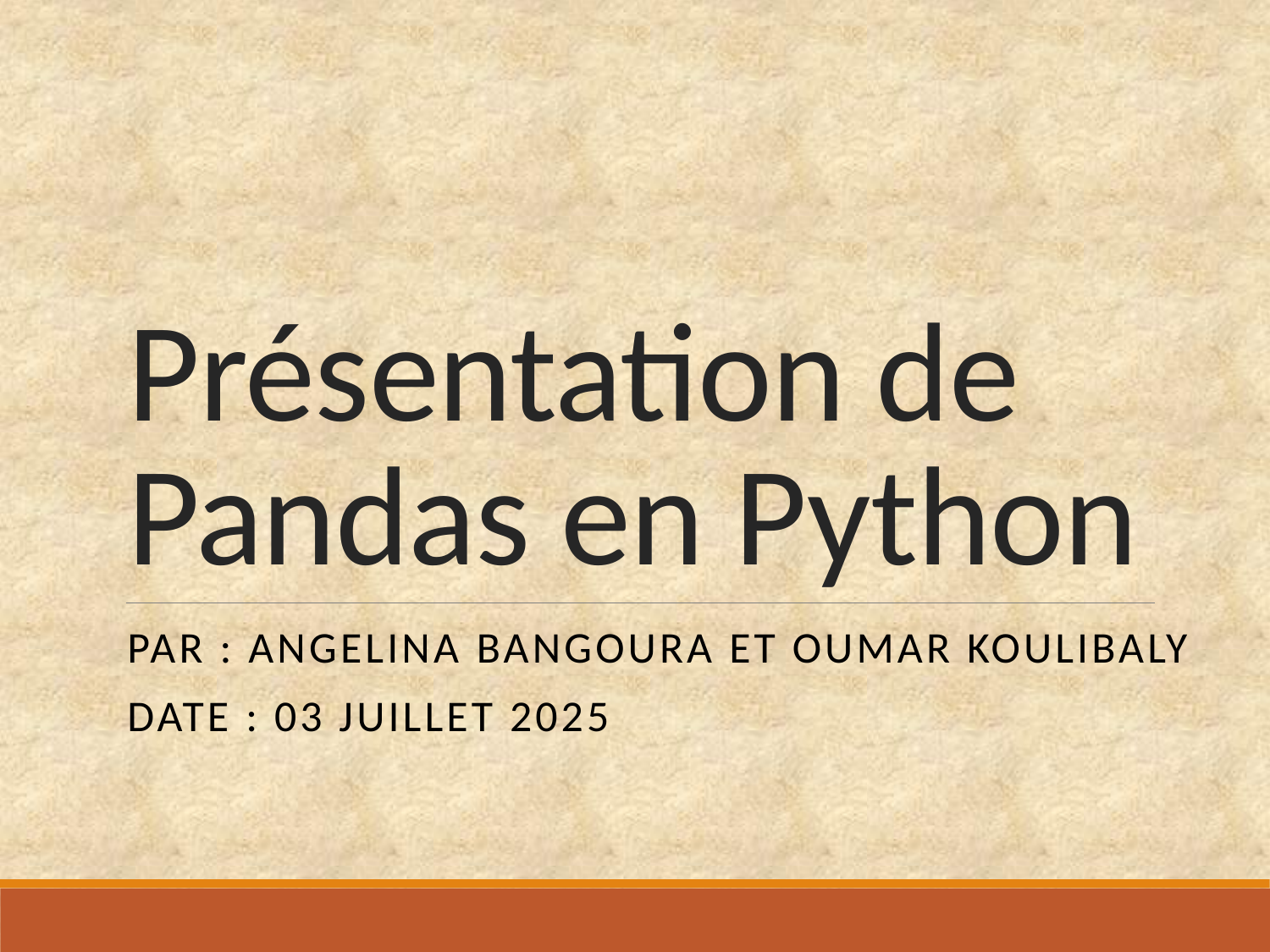

# Présentation de Pandas en Python
Par : Angelina BANGOURA et Oumar KOULIBALY
Date : 03 Juillet 2025